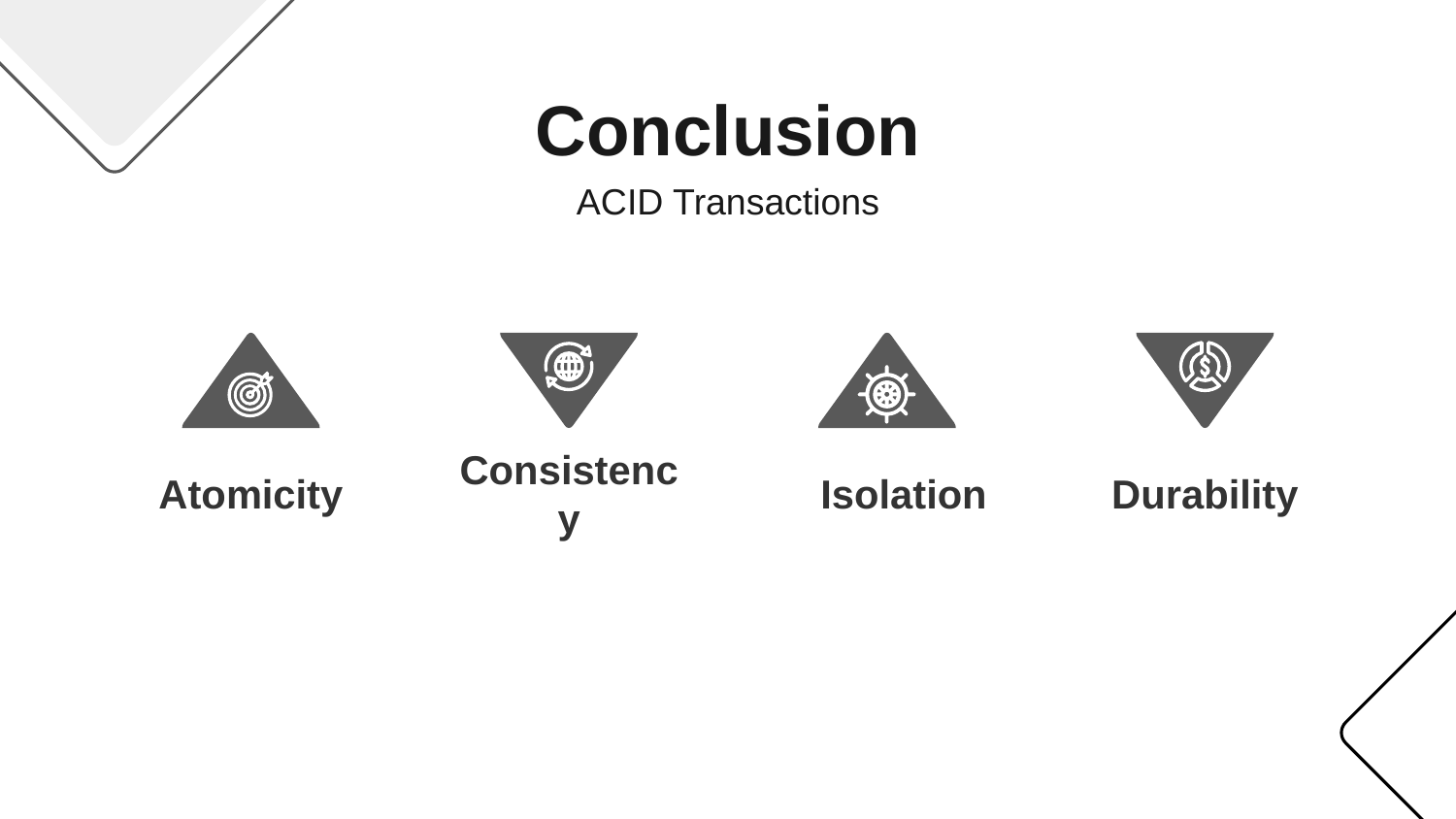

# Conclusion
ACID Transactions

Atomicity
Consistency
Isolation
Durability